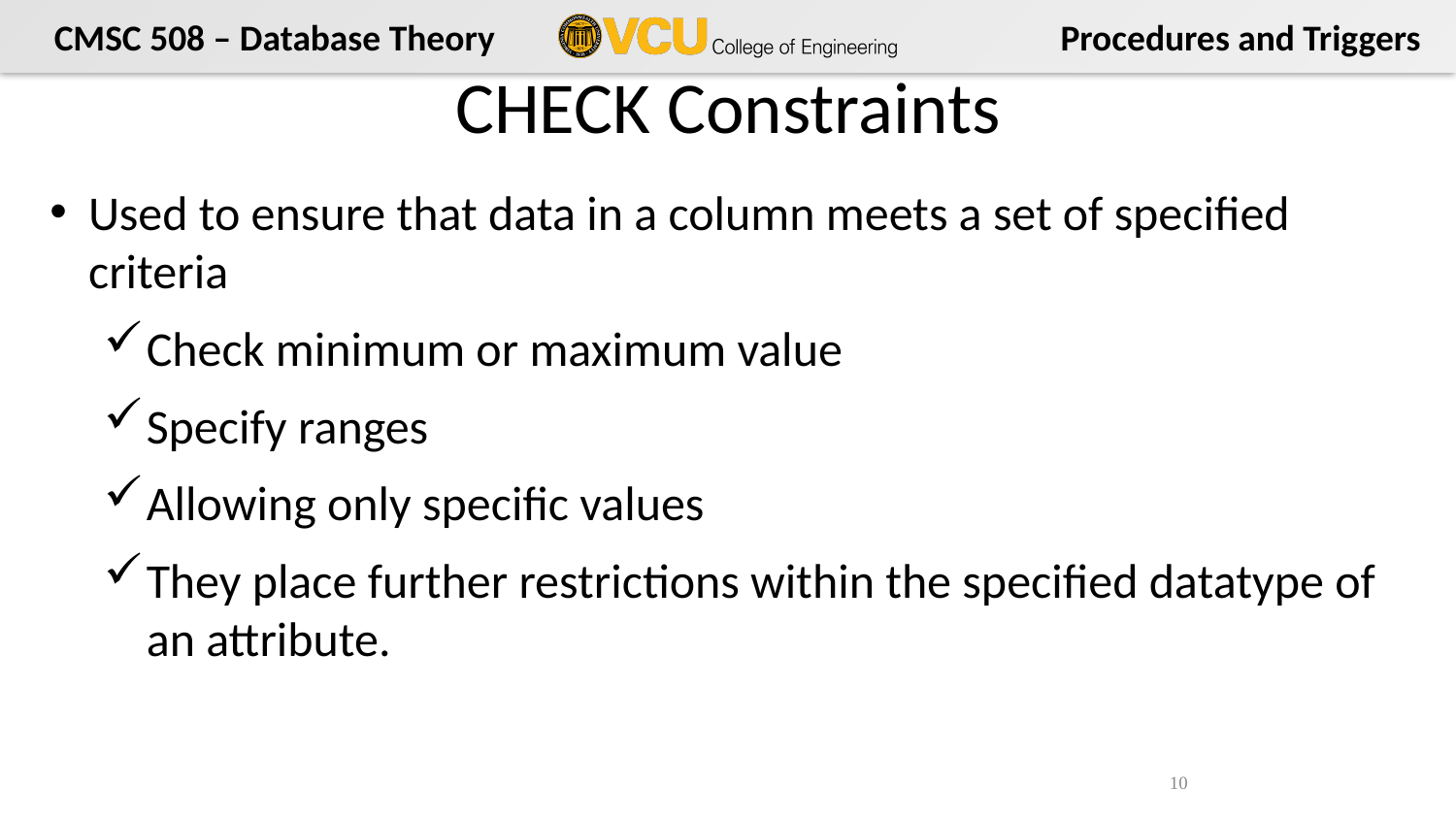

# CHECK Constraints
Used to ensure that data in a column meets a set of specified criteria
Check minimum or maximum value
Specify ranges
Allowing only specific values
They place further restrictions within the specified datatype of an attribute.

10